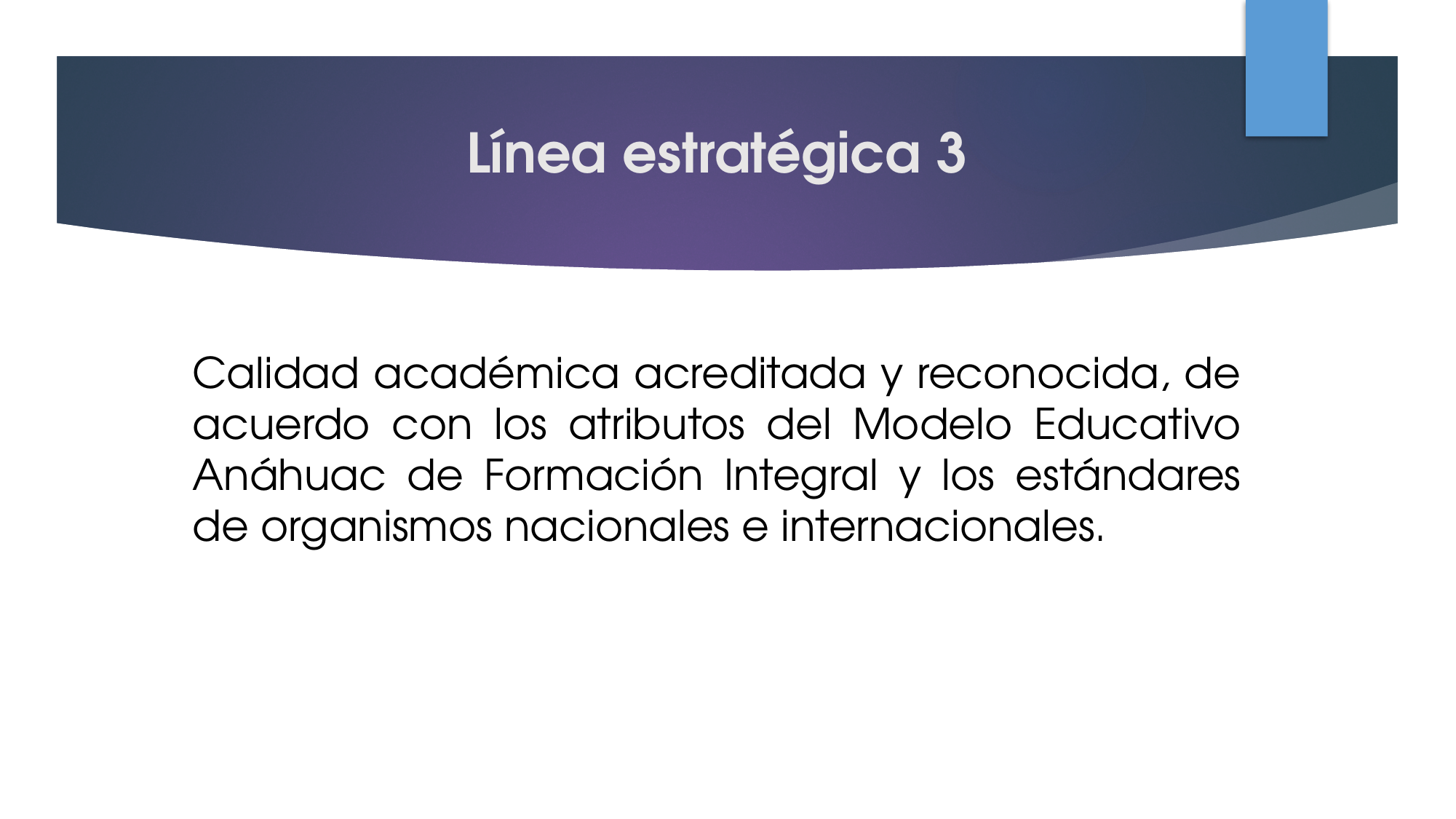

# Línea estratégica 3
Calidad académica acreditada y reconocida, de acuerdo con los atributos del Modelo Educativo Anáhuac de Formación Integral y los estándares de organismos nacionales e internacionales.